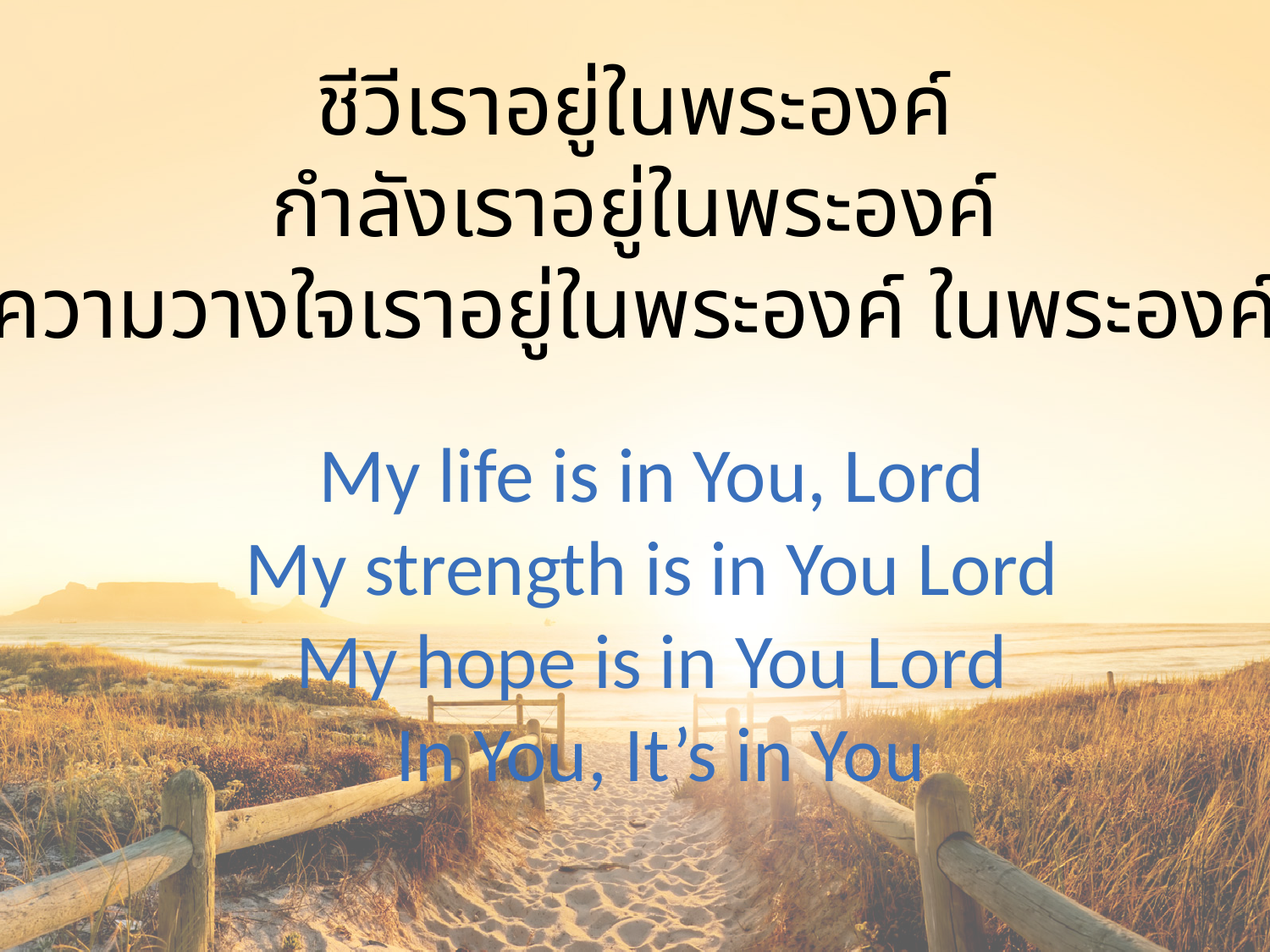

ชีวีเราอยู่ในพระองค์
กำลังเราอยู่ในพระองค์
ความวางใจเราอยู่ในพระองค์ ในพระองค์
My life is in You, Lord
My strength is in You Lord
My hope is in You Lord
In You, It’s in You